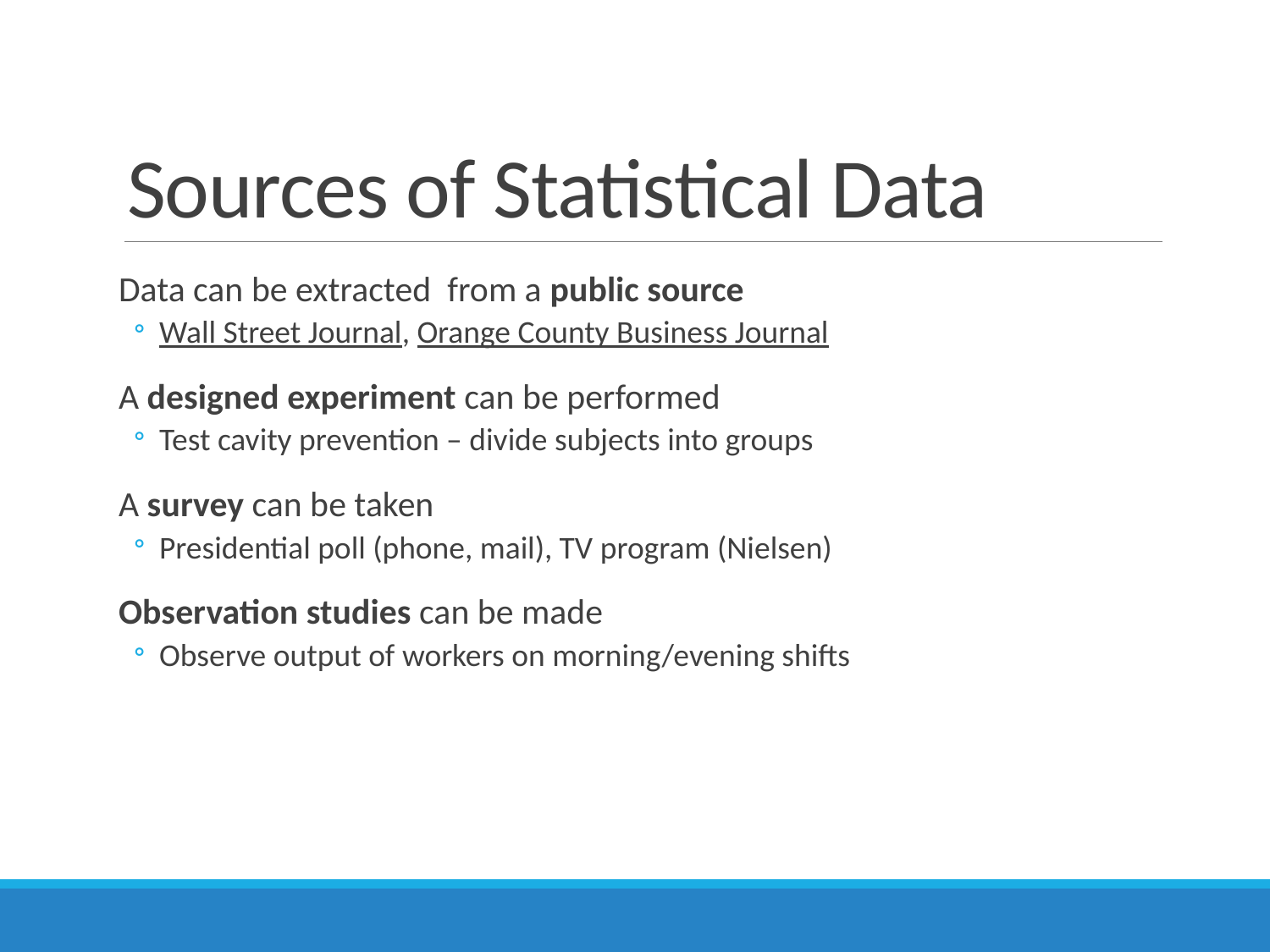

# Sources of Statistical Data
Data can be extracted  from a public source
Wall Street Journal, Orange County Business Journal
A designed experiment can be performed
Test cavity prevention – divide subjects into groups
A survey can be taken
Presidential poll (phone, mail), TV program (Nielsen)
Observation studies can be made
Observe output of workers on morning/evening shifts